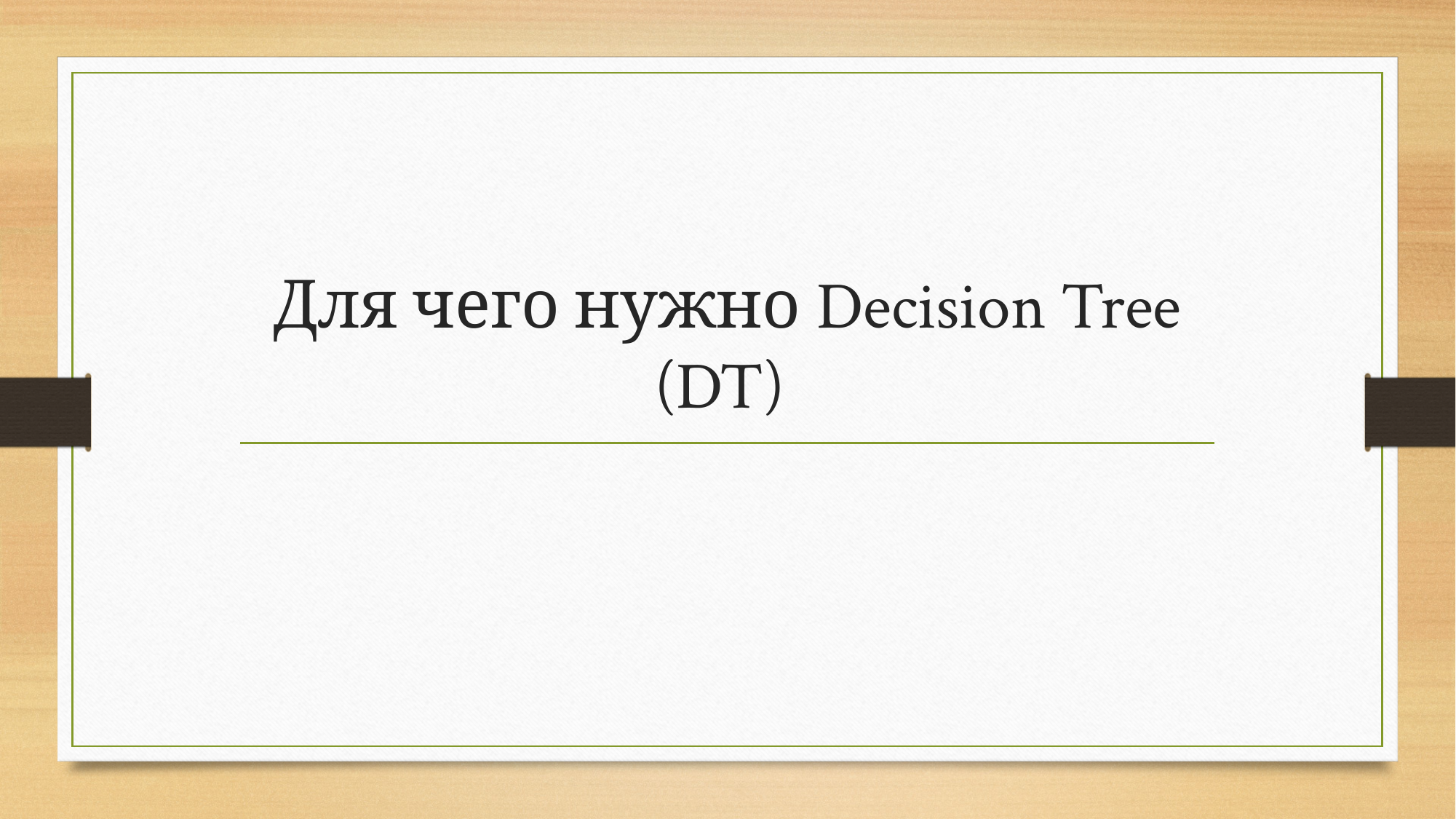

# Для чего нужно Decision Tree (DT)